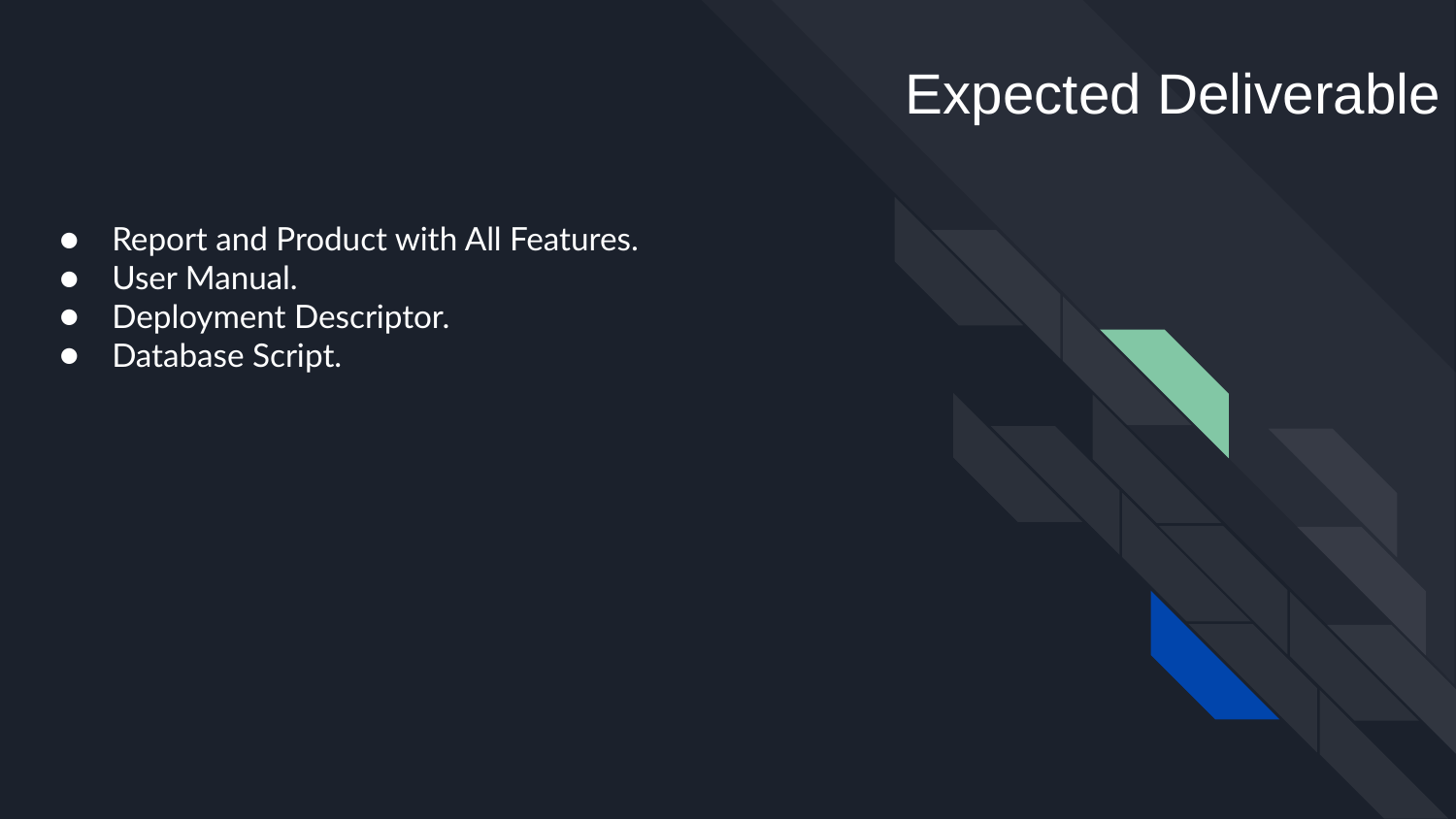

# Expected Deliverable
Report and Product with All Features.
User Manual.
Deployment Descriptor.
Database Script.